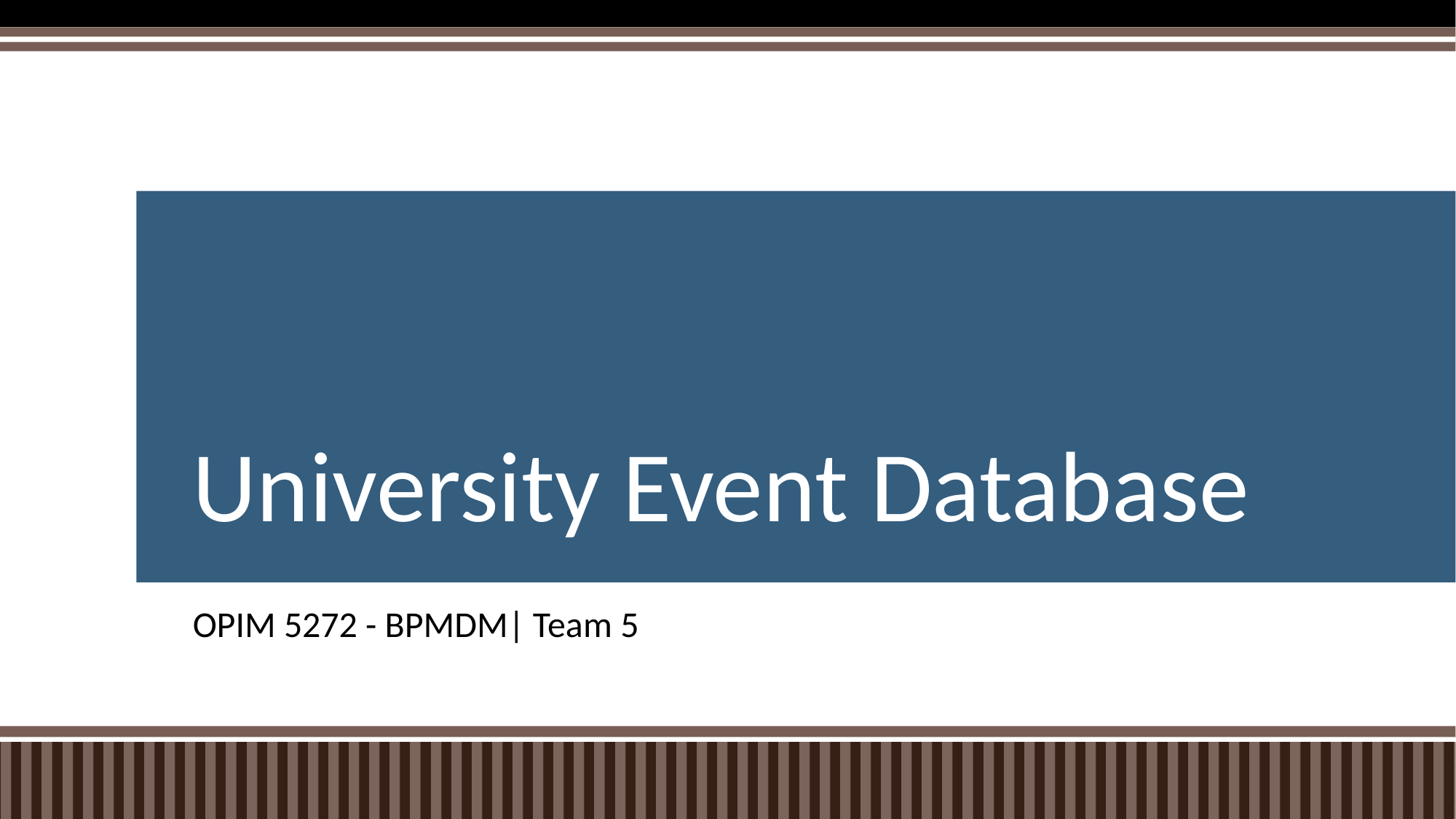

# University Event Database
OPIM 5272 - BPMDM| Team 5